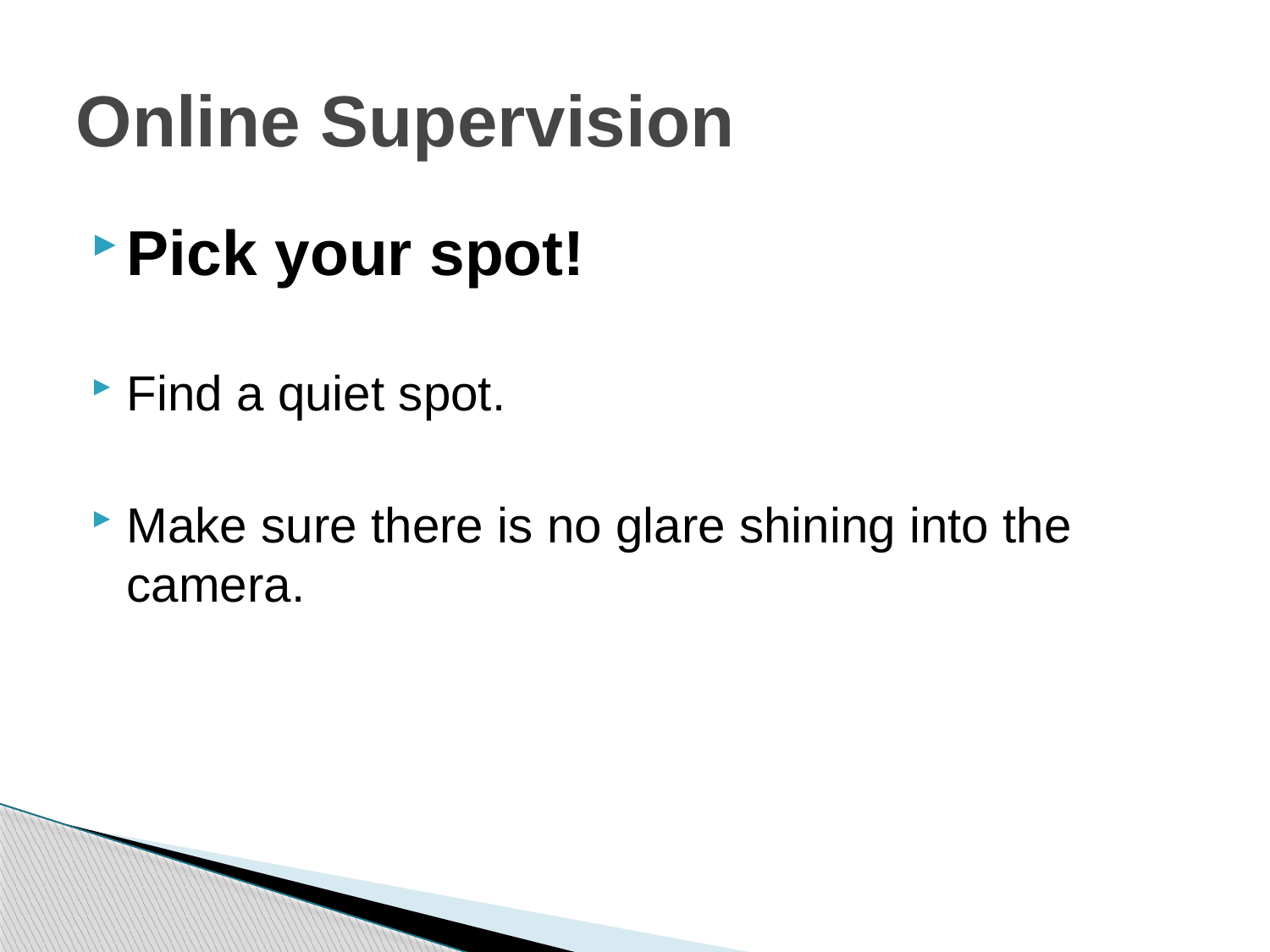

# Online Supervision
Pick your spot!

Find a quiet spot.

Make sure there is no glare shining into the camera.